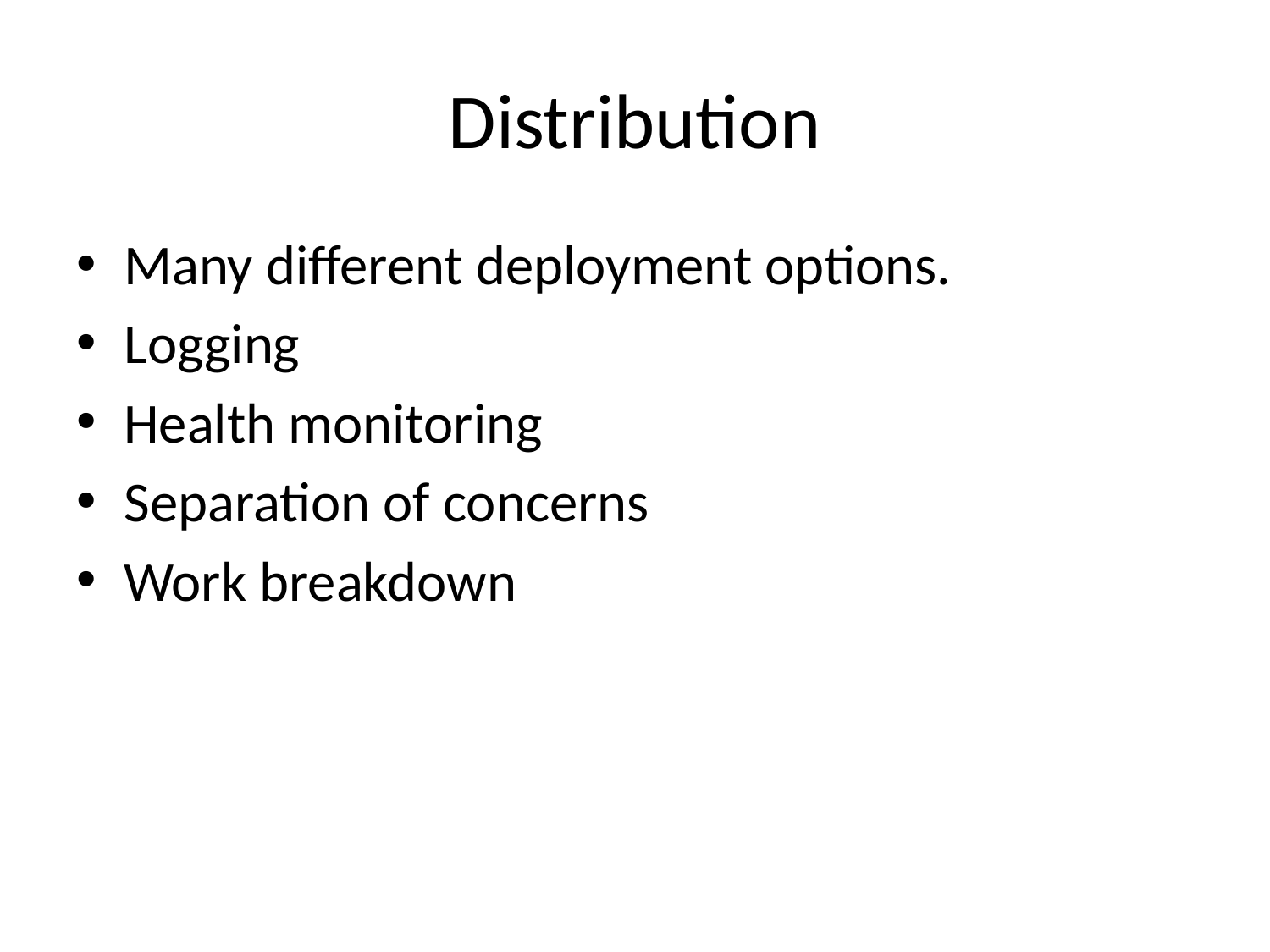

# Distribution
Many different deployment options.
Logging
Health monitoring
Separation of concerns
Work breakdown